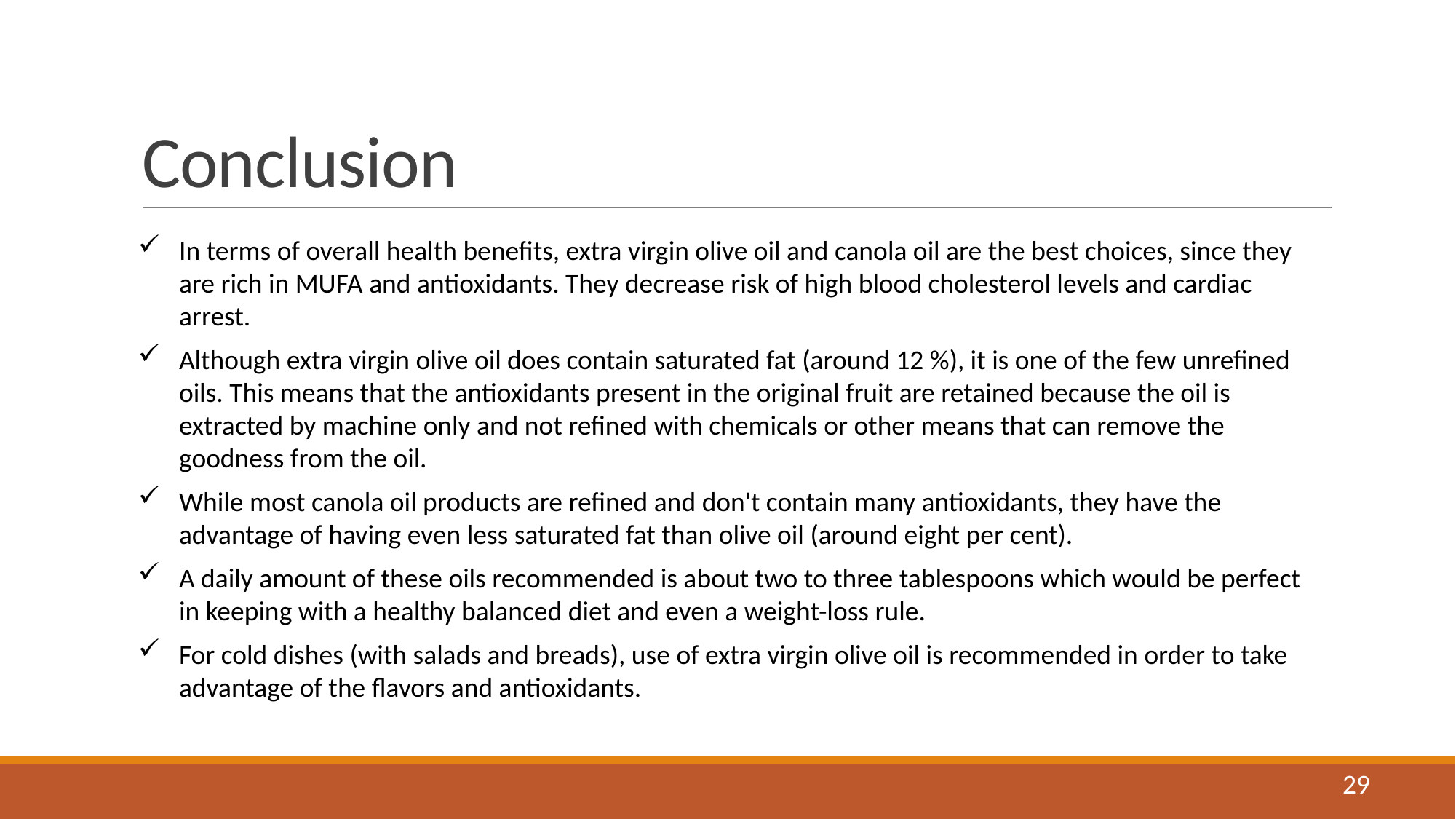

# Conclusion
In terms of overall health benefits, extra virgin olive oil and canola oil are the best choices, since they are rich in MUFA and antioxidants. They decrease risk of high blood cholesterol levels and cardiac arrest.

Although extra virgin olive oil does contain saturated fat (around 12 %), it is one of the few unrefined oils. This means that the antioxidants present in the original fruit are retained because the oil is extracted by machine only and not refined with chemicals or other means that can remove the goodness from the oil.

While most canola oil products are refined and don't contain many antioxidants, they have the advantage of having even less saturated fat than olive oil (around eight per cent).

A daily amount of these oils recommended is about two to three tablespoons which would be perfect in keeping with a healthy balanced diet and even a weight-loss rule.

For cold dishes (with salads and breads), use of extra virgin olive oil is recommended in order to take advantage of the flavors and antioxidants.
29